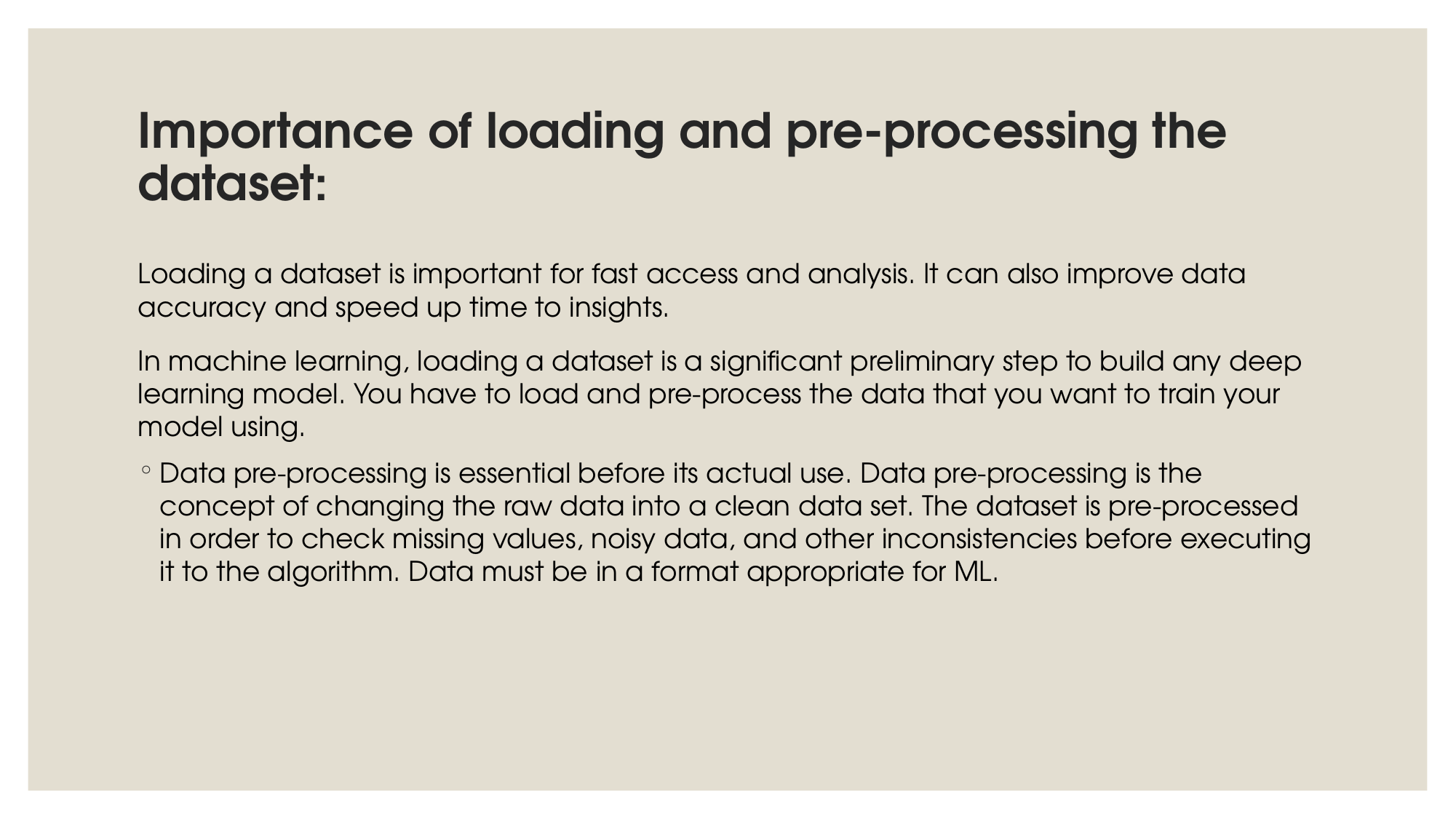

# Importance of loading and pre-processing the dataset:
Loading a dataset is important for fast access and analysis. It can also improve data accuracy and speed up time to insights.
In machine learning, loading a dataset is a significant preliminary step to build any deep learning model. You have to load and pre-process the data that you want to train your model using.
Data pre-processing is essential before its actual use. Data pre-processing is the concept of changing the raw data into a clean data set. The dataset is pre-processed in order to check missing values, noisy data, and other inconsistencies before executing it to the algorithm. Data must be in a format appropriate for ML.